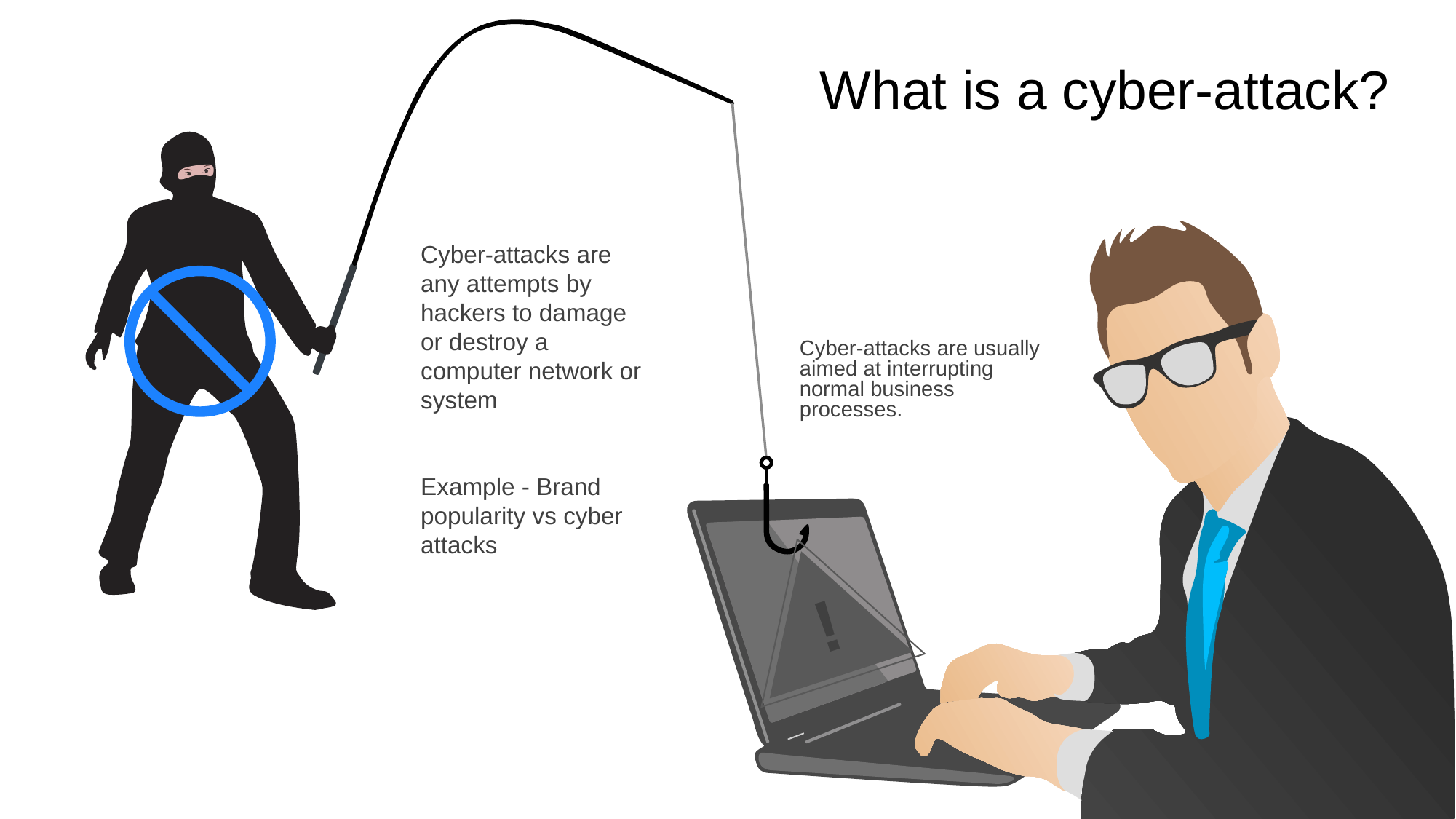

What is a cyber-attack?

Cyber-attacks are any attempts by hackers to damage or destroy a computer network or system

Example - Brand popularity vs cyber attacks

Cyber-attacks are usually aimed at interrupting normal business processes.

!